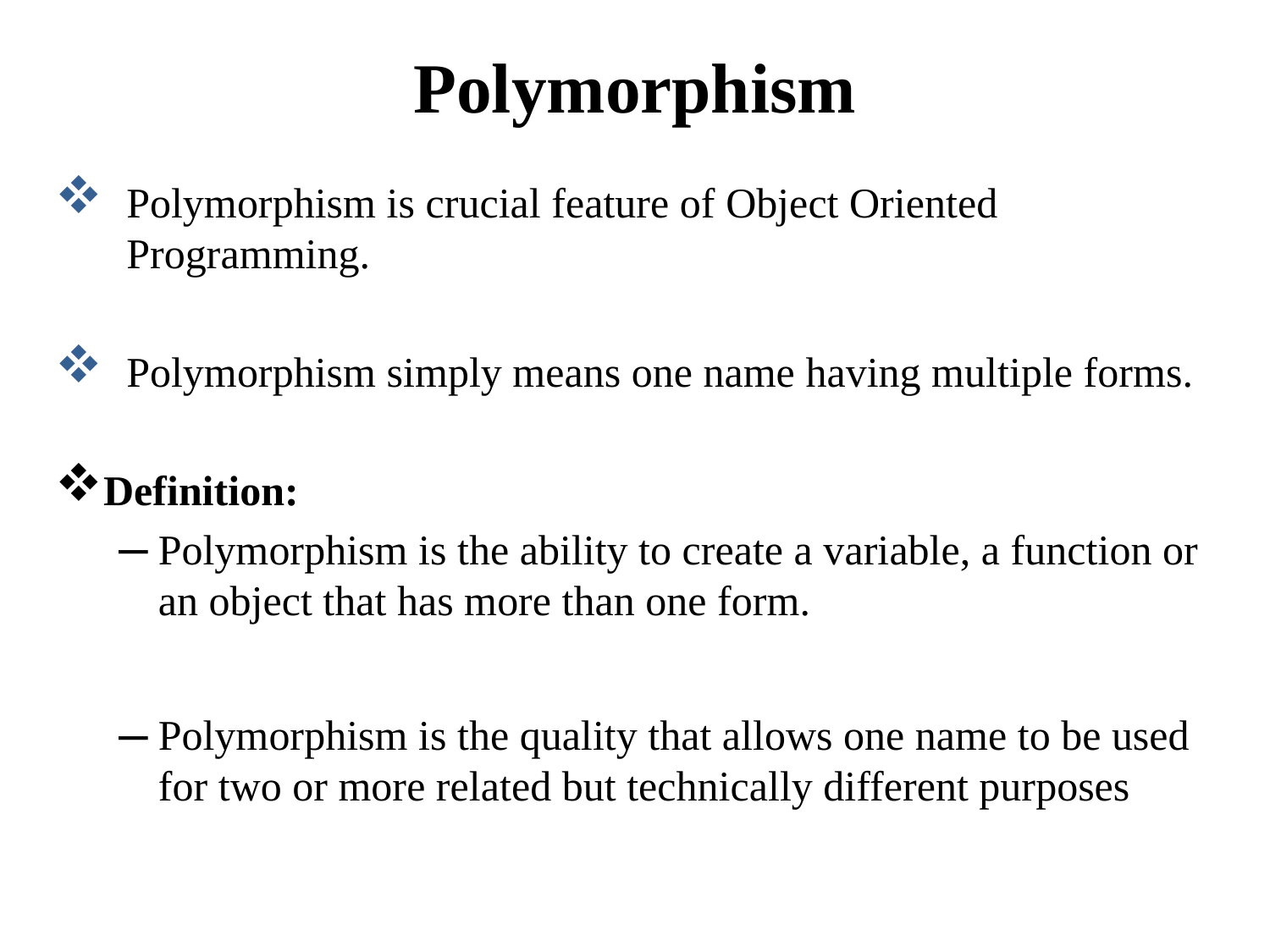

# Polymorphism
Polymorphism is crucial feature of Object Oriented Programming.

Polymorphism simply means one name having multiple forms.

Definition:
Polymorphism is the ability to create a variable, a function or an object that has more than one form.

Polymorphism is the quality that allows one name to be used for two or more related but technically different purposes